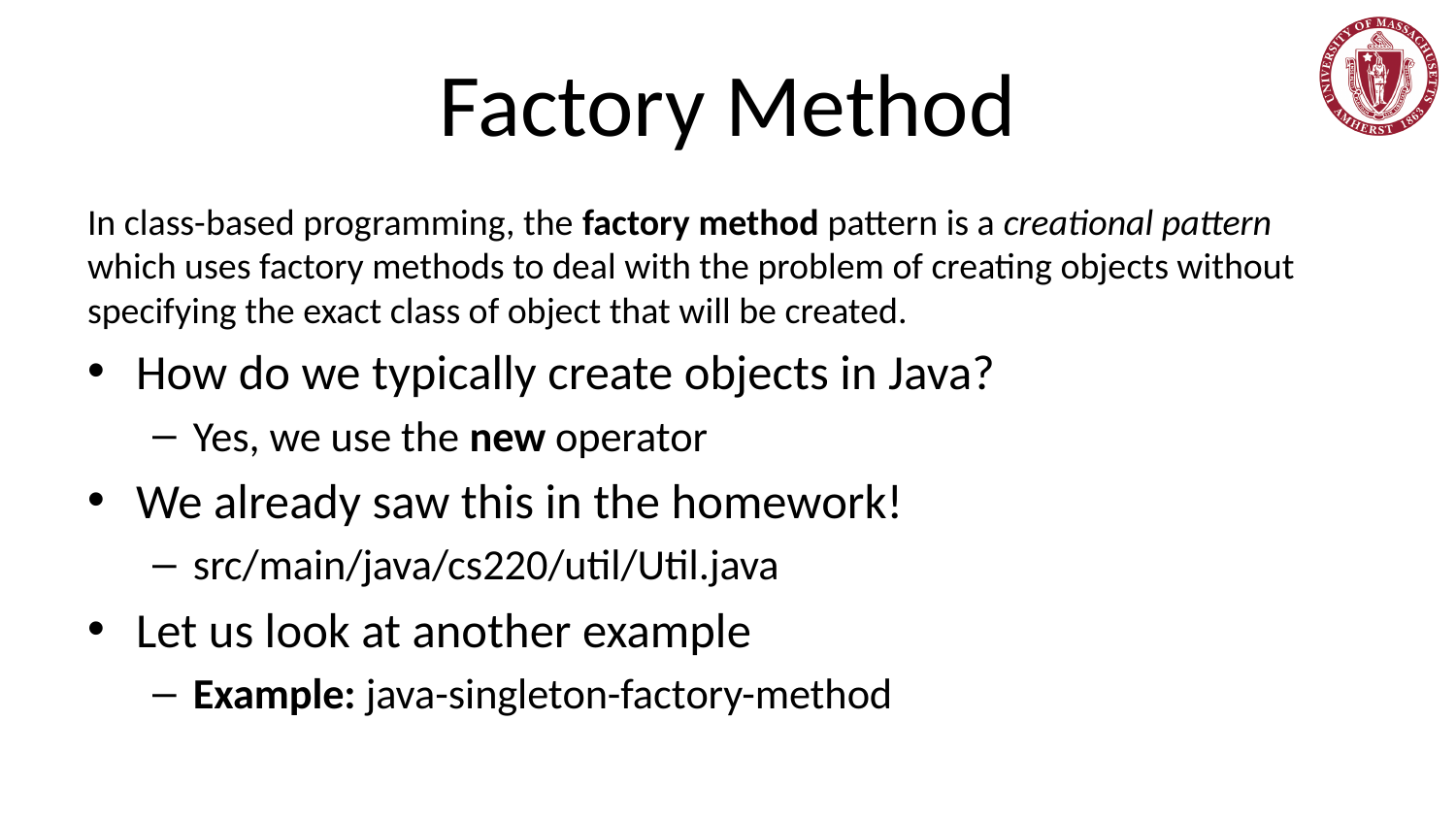

# Factory Method
In class-based programming, the factory method pattern is a creational pattern which uses factory methods to deal with the problem of creating objects without specifying the exact class of object that will be created.
How do we typically create objects in Java?
Yes, we use the new operator
We already saw this in the homework!
src/main/java/cs220/util/Util.java
Let us look at another example
Example: java-singleton-factory-method